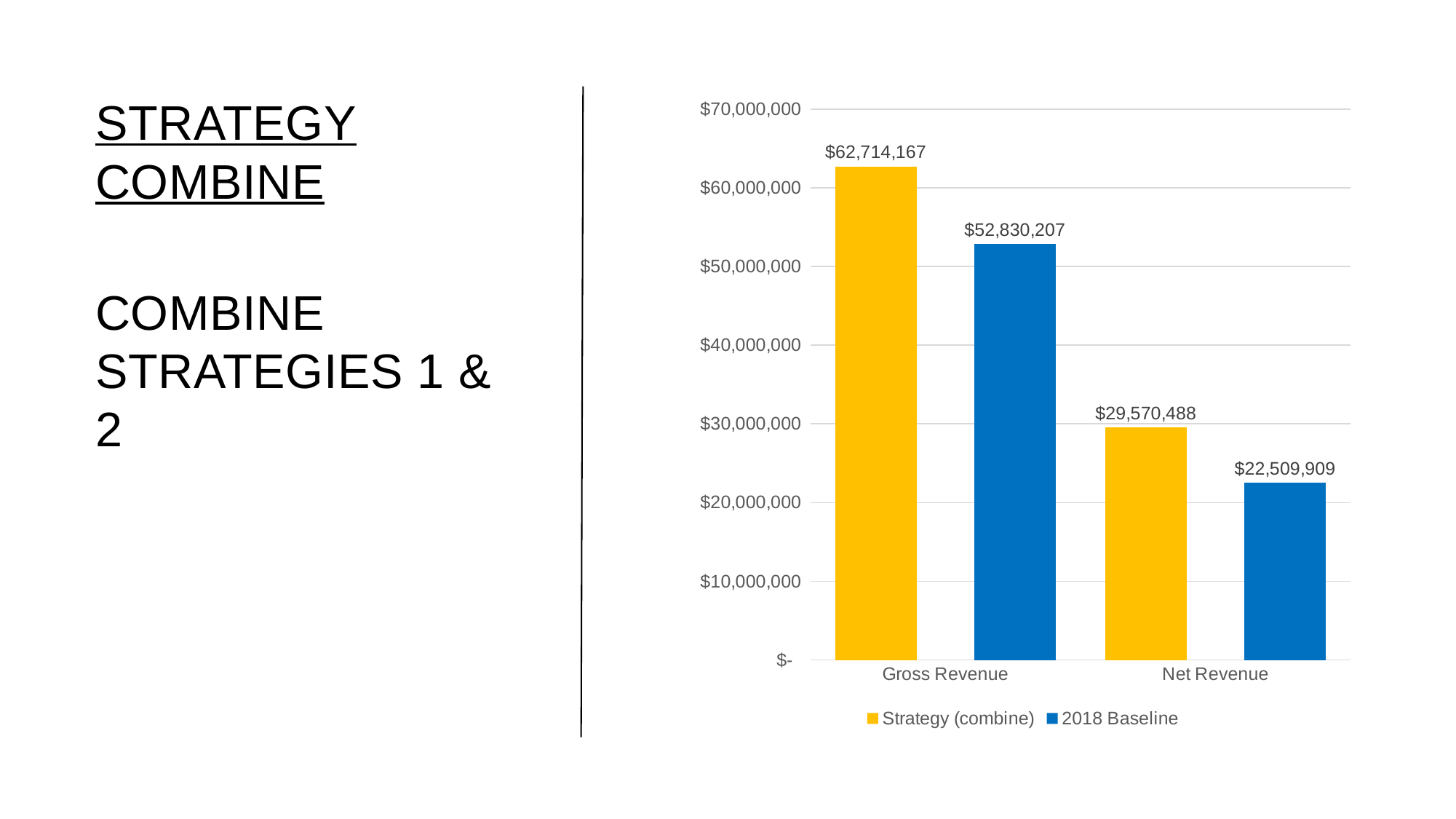

# Strategy combine Combine Strategies 1 & 2

### Chart

| Category | Strategy (combine) | 2018 Baseline |
|---|---|---|
| Gross Revenue | 62714167.0 | 52830207.0 |
| Net Revenue | 29570488.190000784 | 22509909.080000784 |